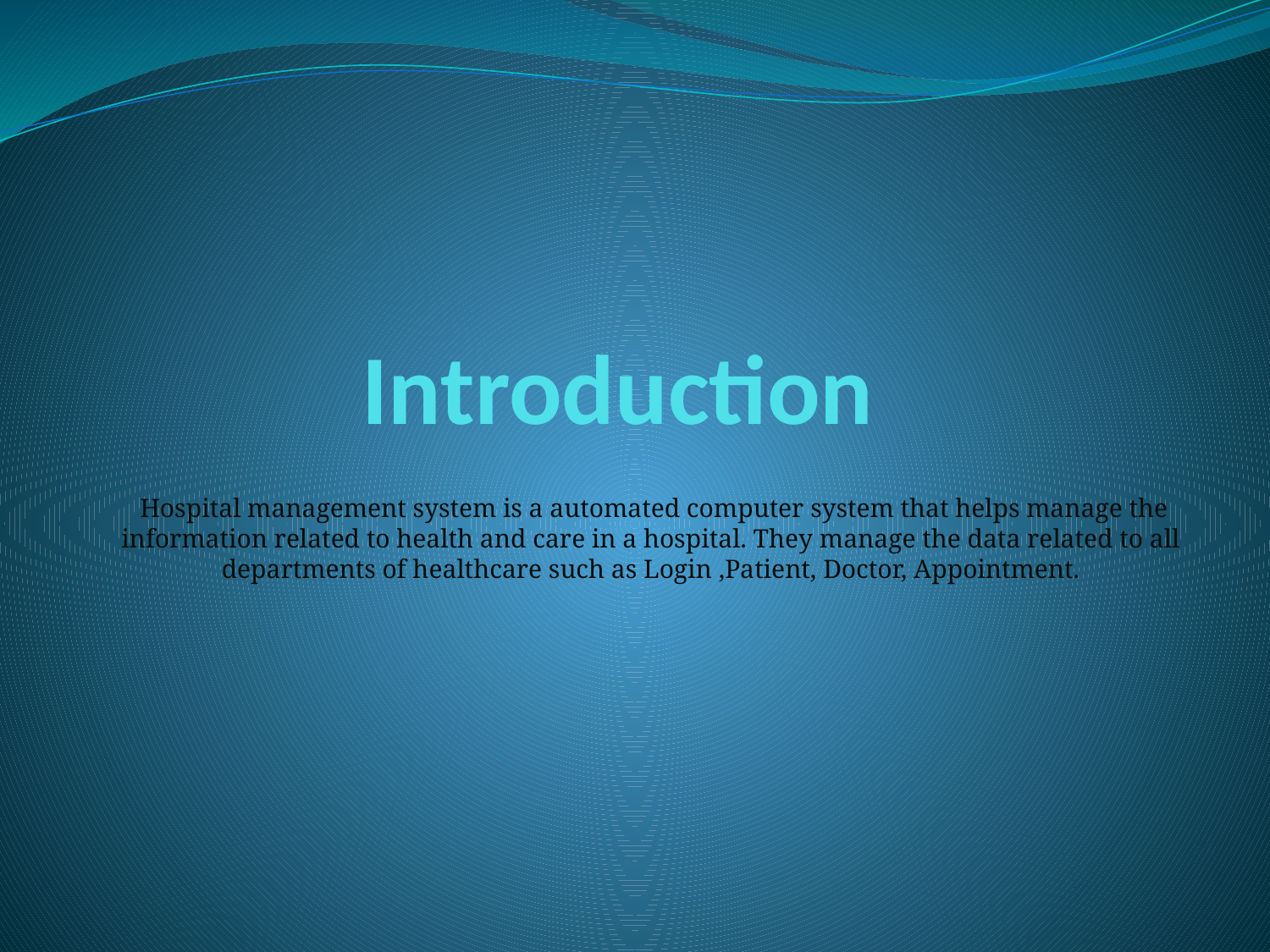

# Introduction
 Hospital management system is a automated computer system that helps manage the information related to health and care in a hospital. They manage the data related to all departments of healthcare such as Login ,Patient, Doctor, Appointment.